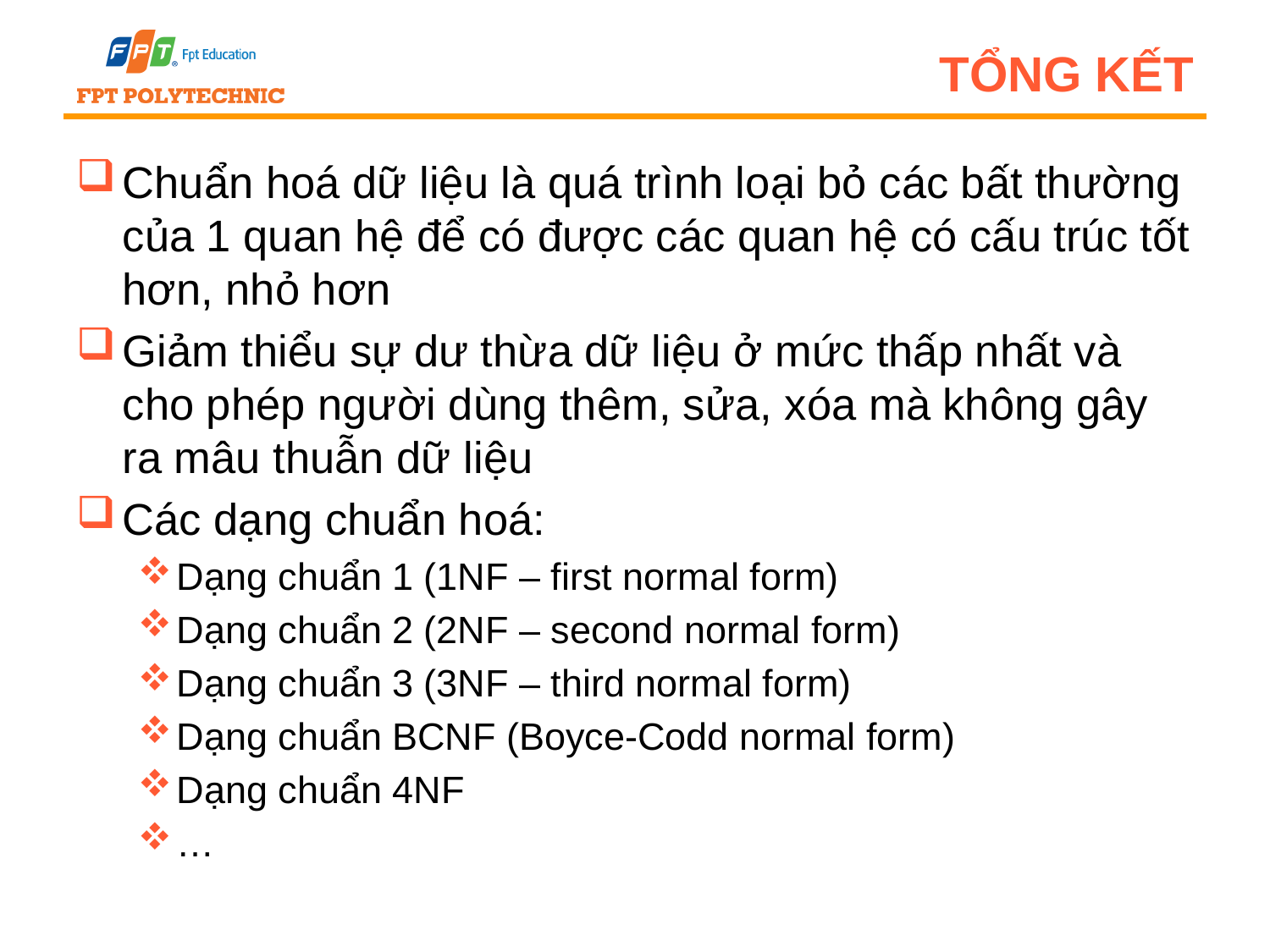

# Tổng kết
Chuẩn hoá dữ liệu là quá trình loại bỏ các bất thường của 1 quan hệ để có được các quan hệ có cấu trúc tốt hơn, nhỏ hơn
Giảm thiểu sự dư thừa dữ liệu ở mức thấp nhất và cho phép người dùng thêm, sửa, xóa mà không gây ra mâu thuẫn dữ liệu
Các dạng chuẩn hoá:
Dạng chuẩn 1 (1NF – first normal form)
Dạng chuẩn 2 (2NF – second normal form)
Dạng chuẩn 3 (3NF – third normal form)
Dạng chuẩn BCNF (Boyce-Codd normal form)
Dạng chuẩn 4NF
…